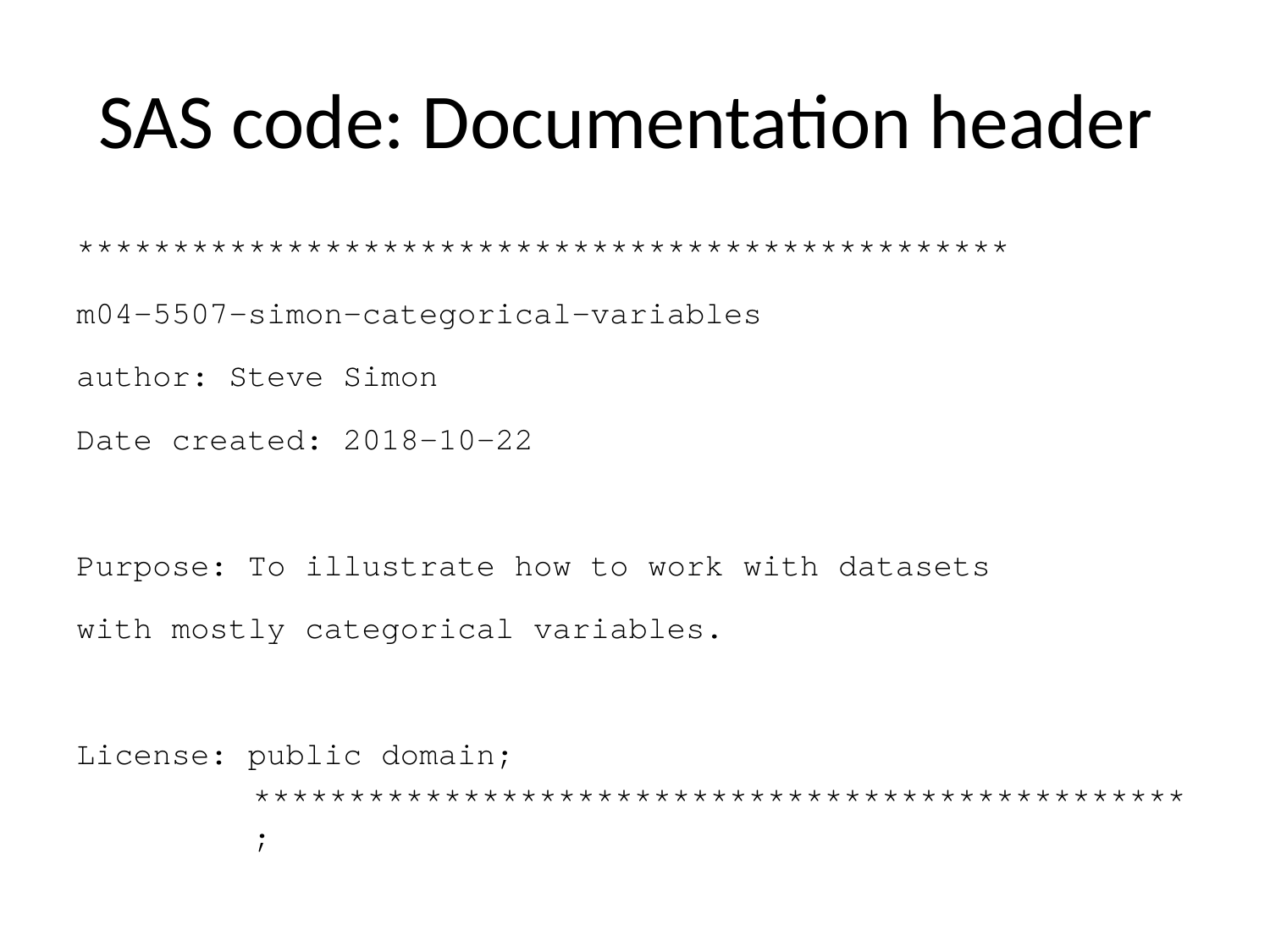

# SAS code: Documentation header
*************************************************
m04-5507-simon-categorical-variables
author: Steve Simon
Date created: 2018-10-22

Purpose: To illustrate how to work with datasets
with mostly categorical variables.

License: public domain;
*************************************************;